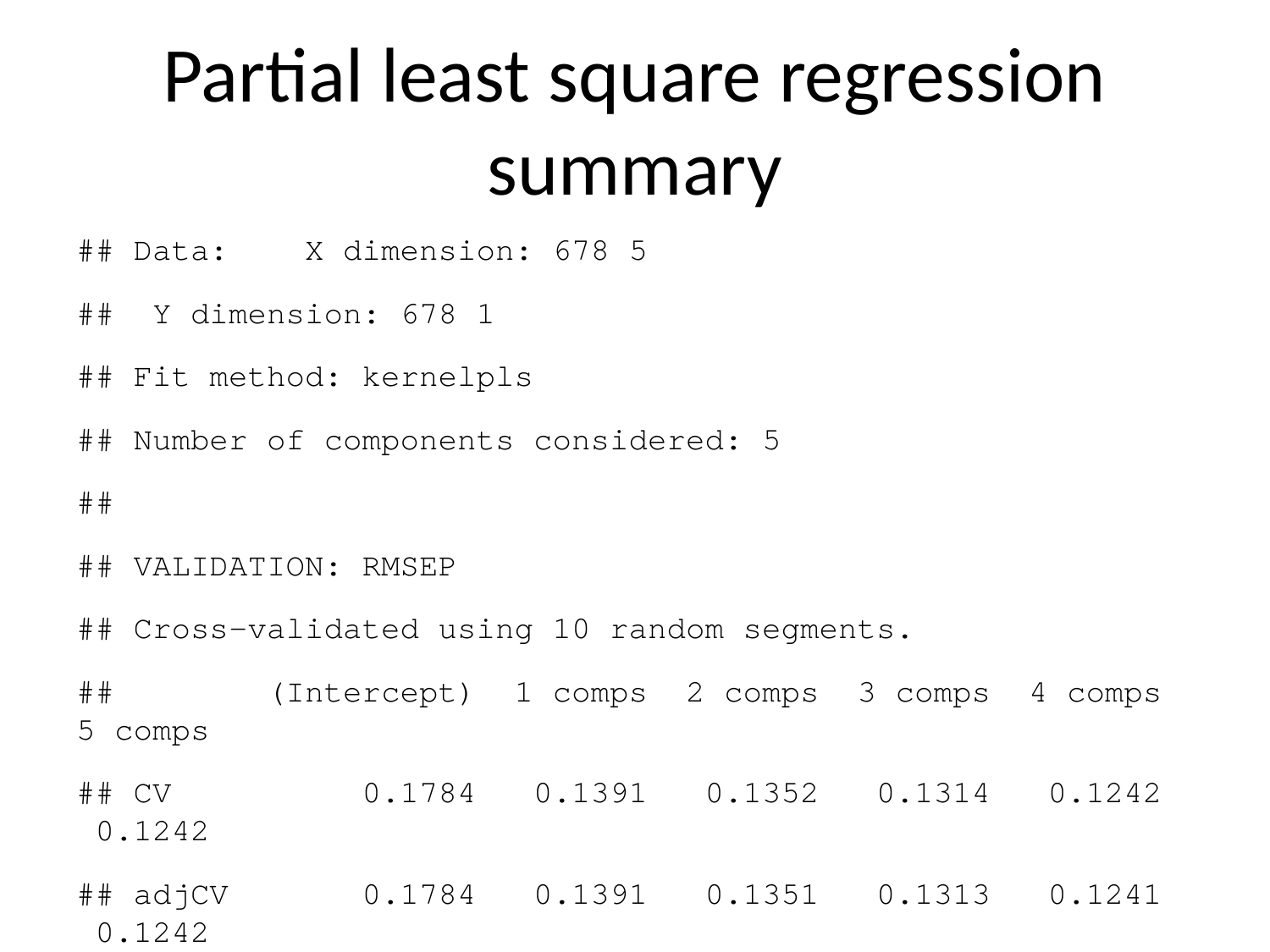

# Partial least square regression summary
## Data:    X dimension: 678 5
##  Y dimension: 678 1
## Fit method: kernelpls
## Number of components considered: 5
##
## VALIDATION: RMSEP
## Cross-validated using 10 random segments.
##        (Intercept)  1 comps  2 comps  3 comps  4 comps  5 comps
## CV          0.1784   0.1391   0.1352   0.1314   0.1242   0.1242
## adjCV       0.1784   0.1391   0.1351   0.1313   0.1241   0.1242
##
## TRAINING: % variance explained
##     1 comps  2 comps  3 comps  4 comps  5 comps
## X     48.23    73.55    96.64    99.54   100.00
## OM    39.85    43.69    46.66    52.62    52.68